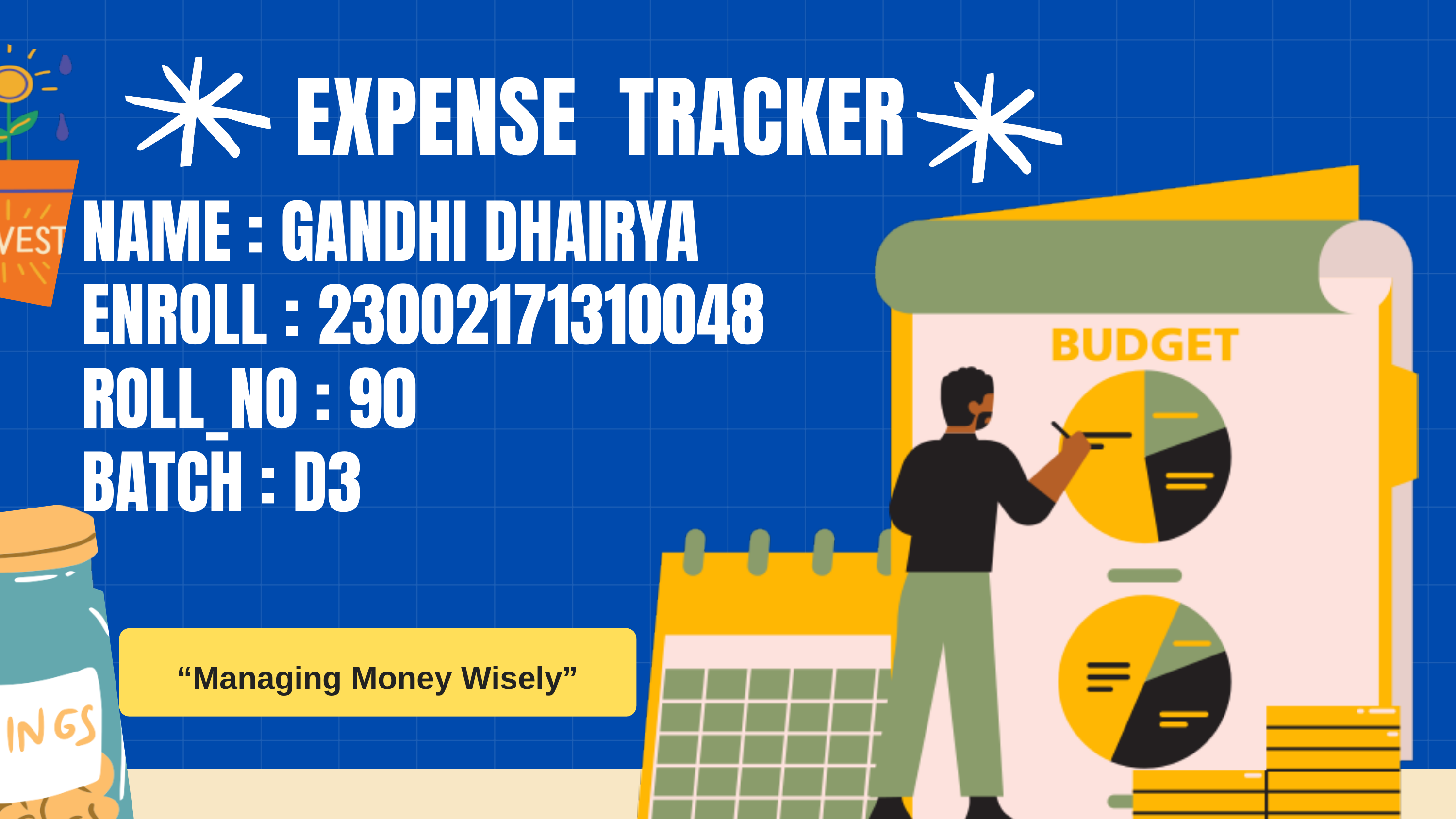

EXPENSE  TRACKER

NAME : GANDHI DHAIRYA
ENROLL : 23002171310048
ROLL_NO : 90
BATCH : D3

“Managing Money Wisely”